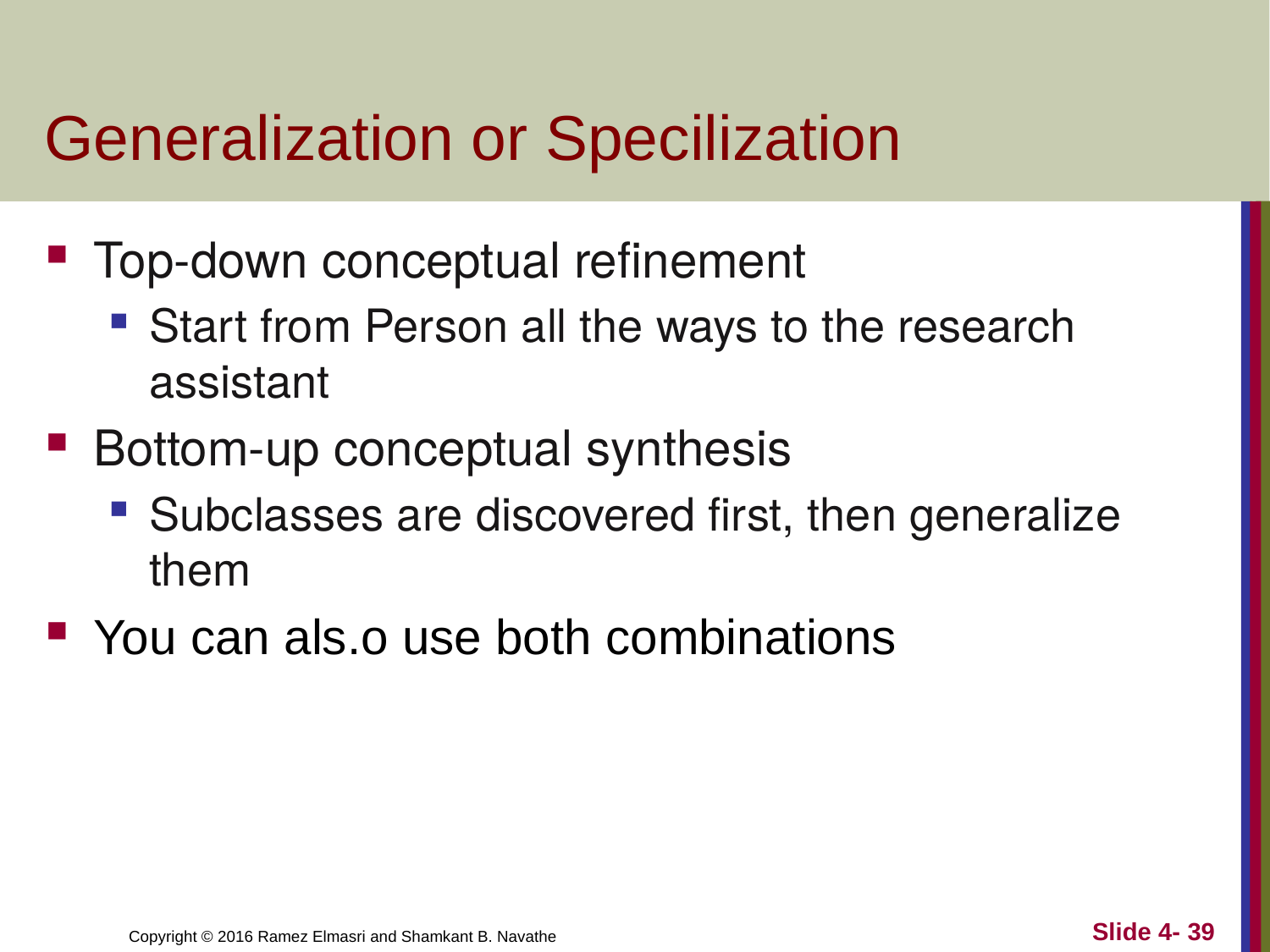

# Generalization or Specilization
Top-down conceptual refinement
Start from Person all the ways to the research assistant
Bottom-up conceptual synthesis
Subclasses are discovered first, then generalize them
You can als.o use both combinations
Slide 4- 39